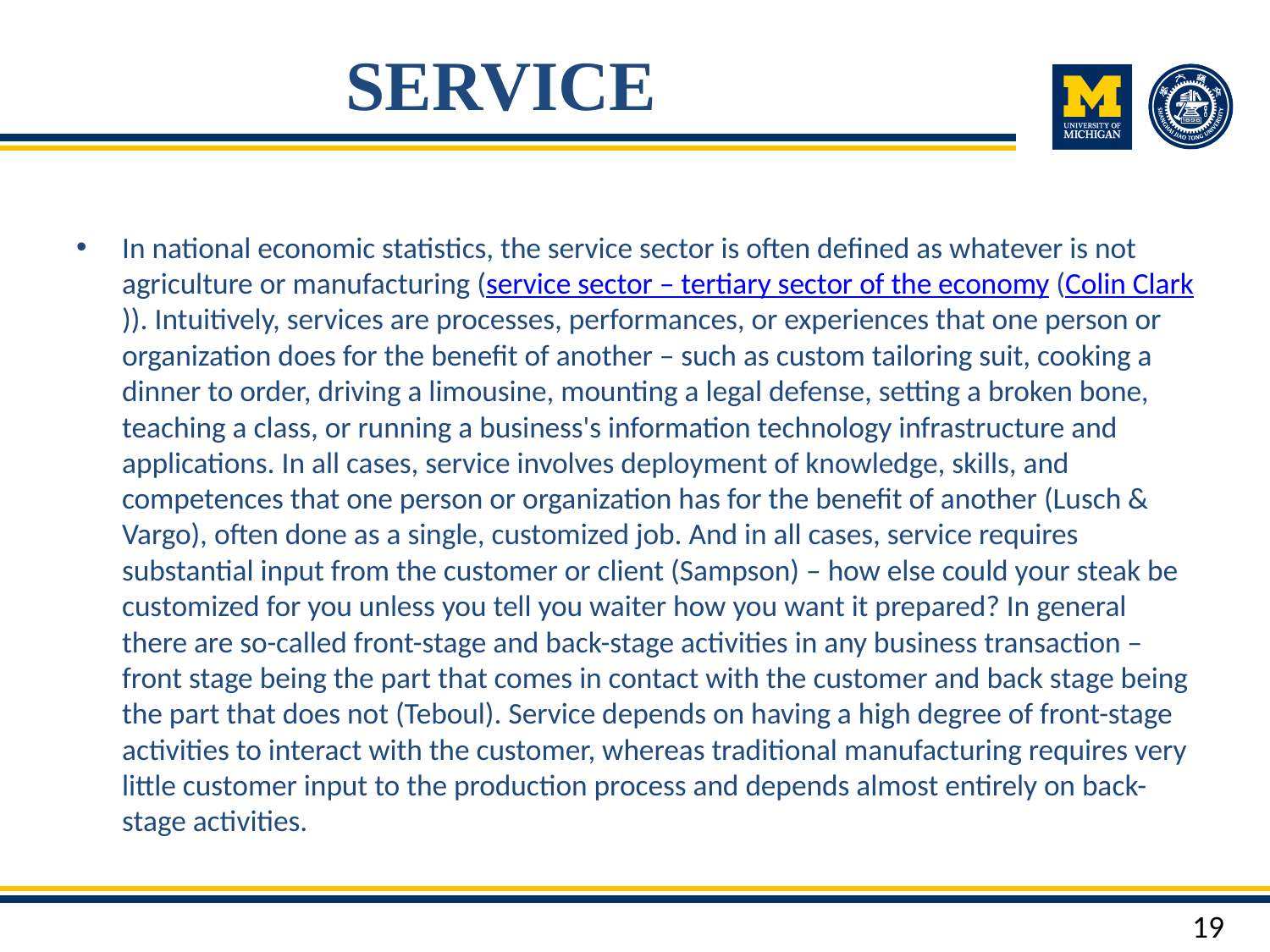

# SERVICE
In national economic statistics, the service sector is often defined as whatever is not agriculture or manufacturing (service sector – tertiary sector of the economy (Colin Clark)). Intuitively, services are processes, performances, or experiences that one person or organization does for the benefit of another – such as custom tailoring suit, cooking a dinner to order, driving a limousine, mounting a legal defense, setting a broken bone, teaching a class, or running a business's information technology infrastructure and applications. In all cases, service involves deployment of knowledge, skills, and competences that one person or organization has for the benefit of another (Lusch & Vargo), often done as a single, customized job. And in all cases, service requires substantial input from the customer or client (Sampson) – how else could your steak be customized for you unless you tell you waiter how you want it prepared? In general there are so-called front-stage and back-stage activities in any business transaction – front stage being the part that comes in contact with the customer and back stage being the part that does not (Teboul). Service depends on having a high degree of front-stage activities to interact with the customer, whereas traditional manufacturing requires very little customer input to the production process and depends almost entirely on back-stage activities.